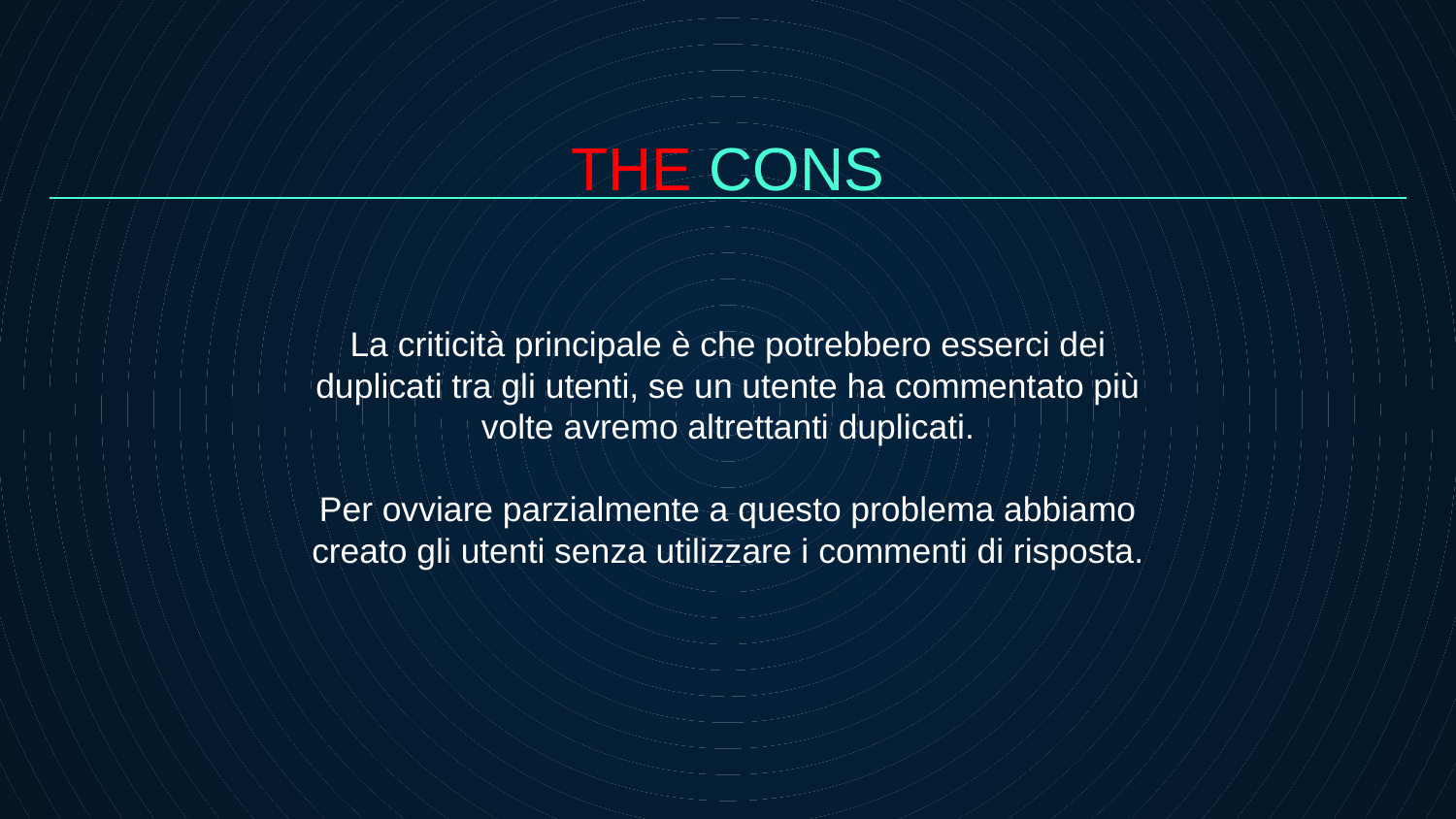

THE CONS

La criticità principale è che potrebbero esserci dei duplicati tra gli utenti, se un utente ha commentato più volte avremo altrettanti duplicati.

Per ovviare parzialmente a questo problema abbiamo creato gli utenti senza utilizzare i commenti di risposta.